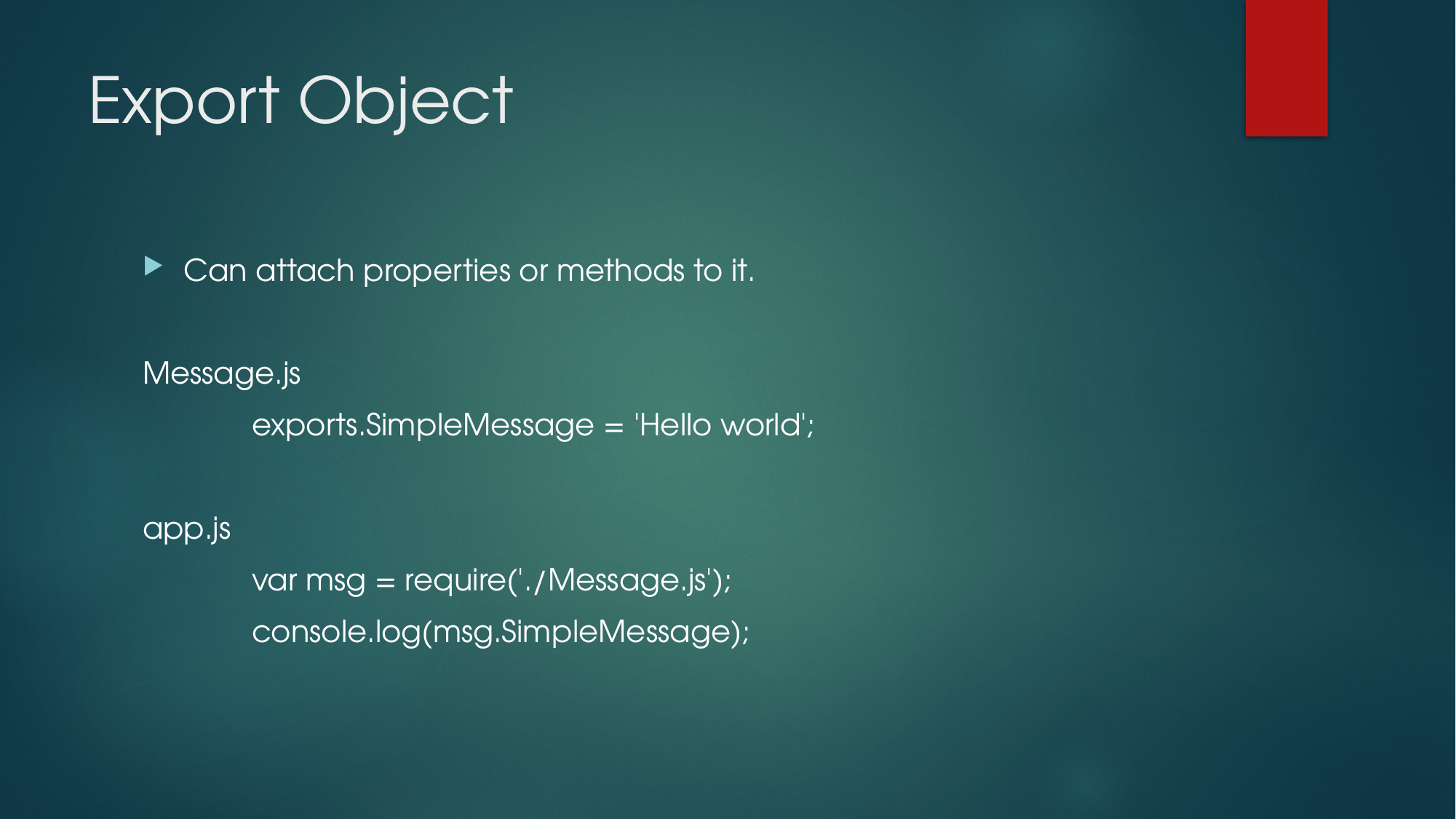

# Export Object
Can attach properties or methods to it.

Message.js
	exports.SimpleMessage = 'Hello world';

app.js
	var msg = require('./Message.js');
	console.log(msg.SimpleMessage);